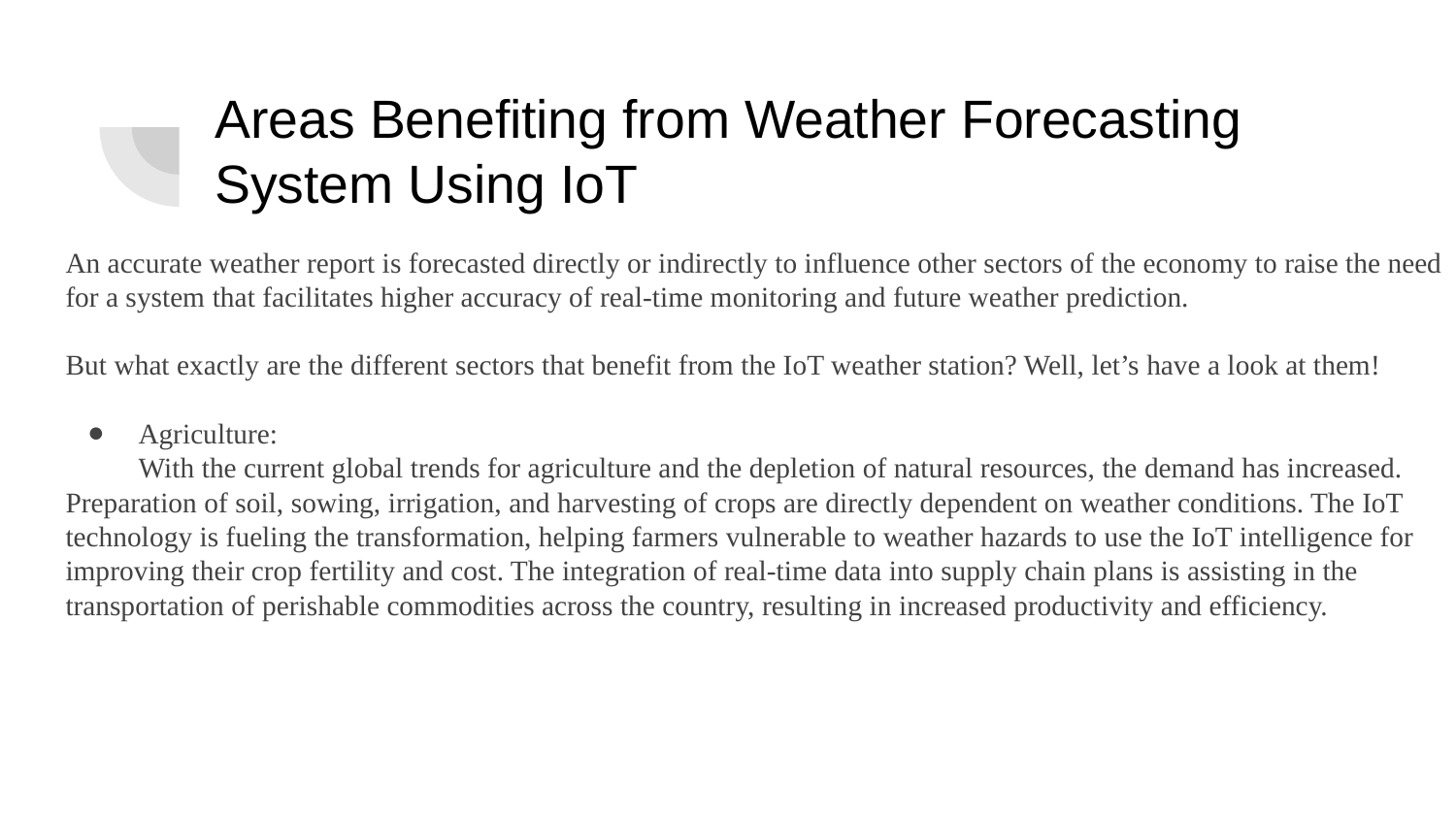

# Areas Benefiting from Weather Forecasting System Using IoT

An accurate weather report is forecasted directly or indirectly to influence other sectors of the economy to raise the need for a system that facilitates higher accuracy of real-time monitoring and future weather prediction.

But what exactly are the different sectors that benefit from the IoT weather station? Well, let’s have a look at them!

Agriculture:
With the current global trends for agriculture and the depletion of natural resources, the demand has increased. Preparation of soil, sowing, irrigation, and harvesting of crops are directly dependent on weather conditions. The IoT technology is fueling the transformation, helping farmers vulnerable to weather hazards to use the IoT intelligence for improving their crop fertility and cost. The integration of real-time data into supply chain plans is assisting in the transportation of perishable commodities across the country, resulting in increased productivity and efficiency.